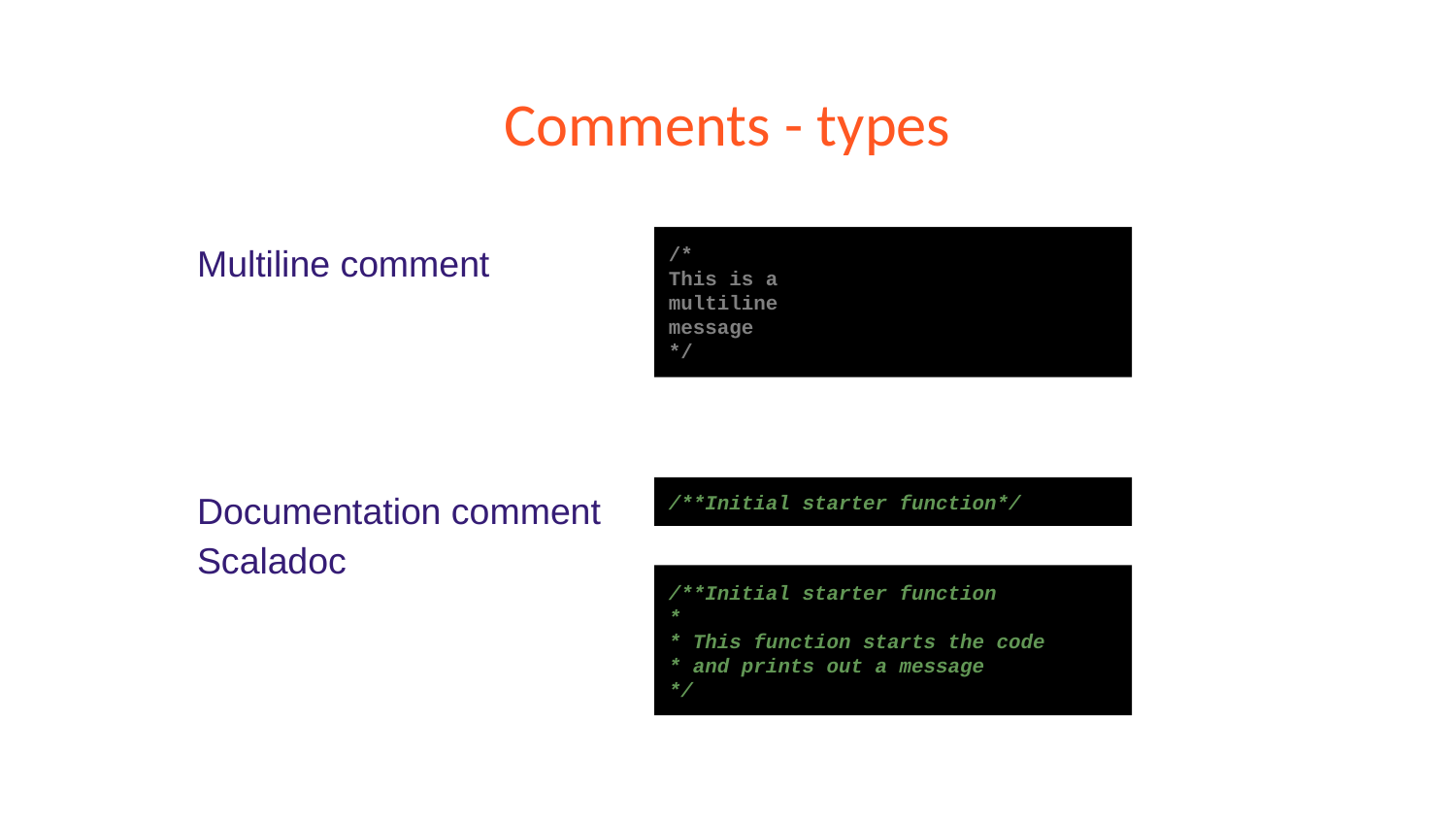

# Comments - types
Multiline comment

Documentation comment
Scaladoc
/*
This is a
multiline
message
*/
/**Initial starter function*/
/**Initial starter function
*
* This function starts the code
* and prints out a message
*/